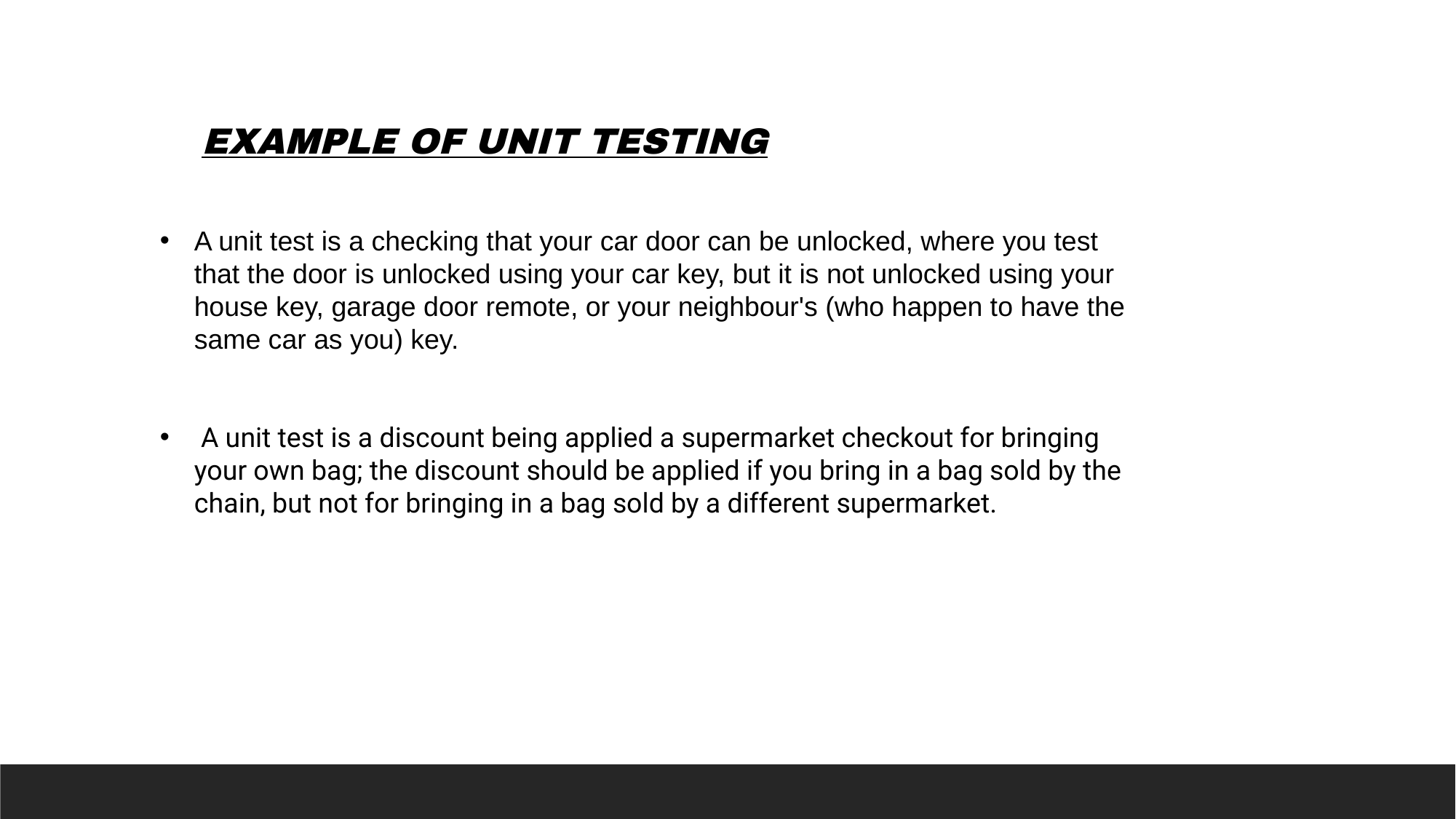

EXAMPLE OF UNIT TESTING
A unit test is a checking that your car door can be unlocked, where you test that the door is unlocked using your car key, but it is not unlocked using your house key, garage door remote, or your neighbour's (who happen to have the same car as you) key.

 A unit test is a discount being applied a supermarket checkout for bringing your own bag; the discount should be applied if you bring in a bag sold by the chain, but not for bringing in a bag sold by a different supermarket.